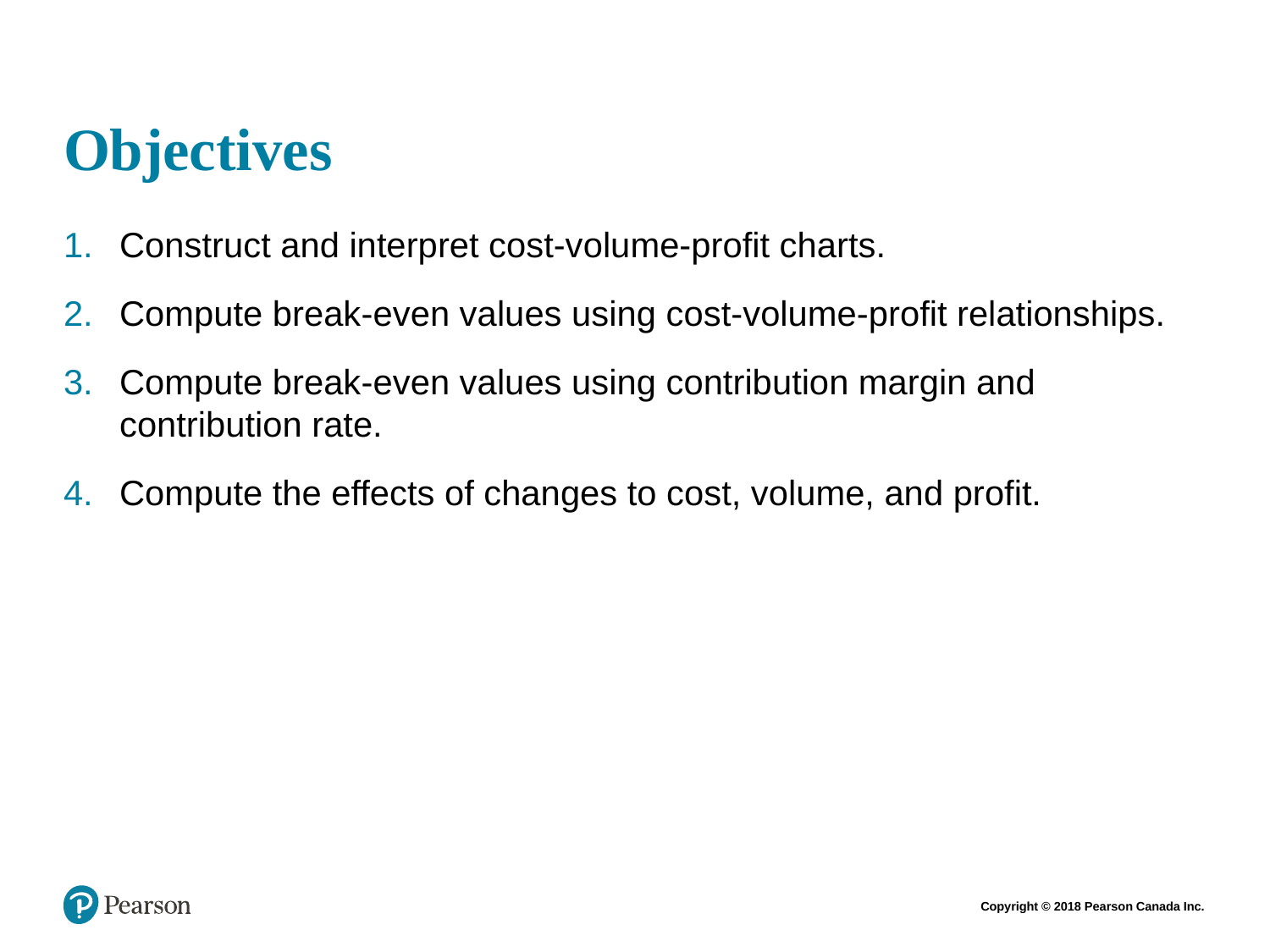

# Objectives
Construct and interpret cost-volume-profit charts.
Compute break-even values using cost-volume-profit relationships.
Compute break-even values using contribution margin and contribution rate.
Compute the effects of changes to cost, volume, and profit.